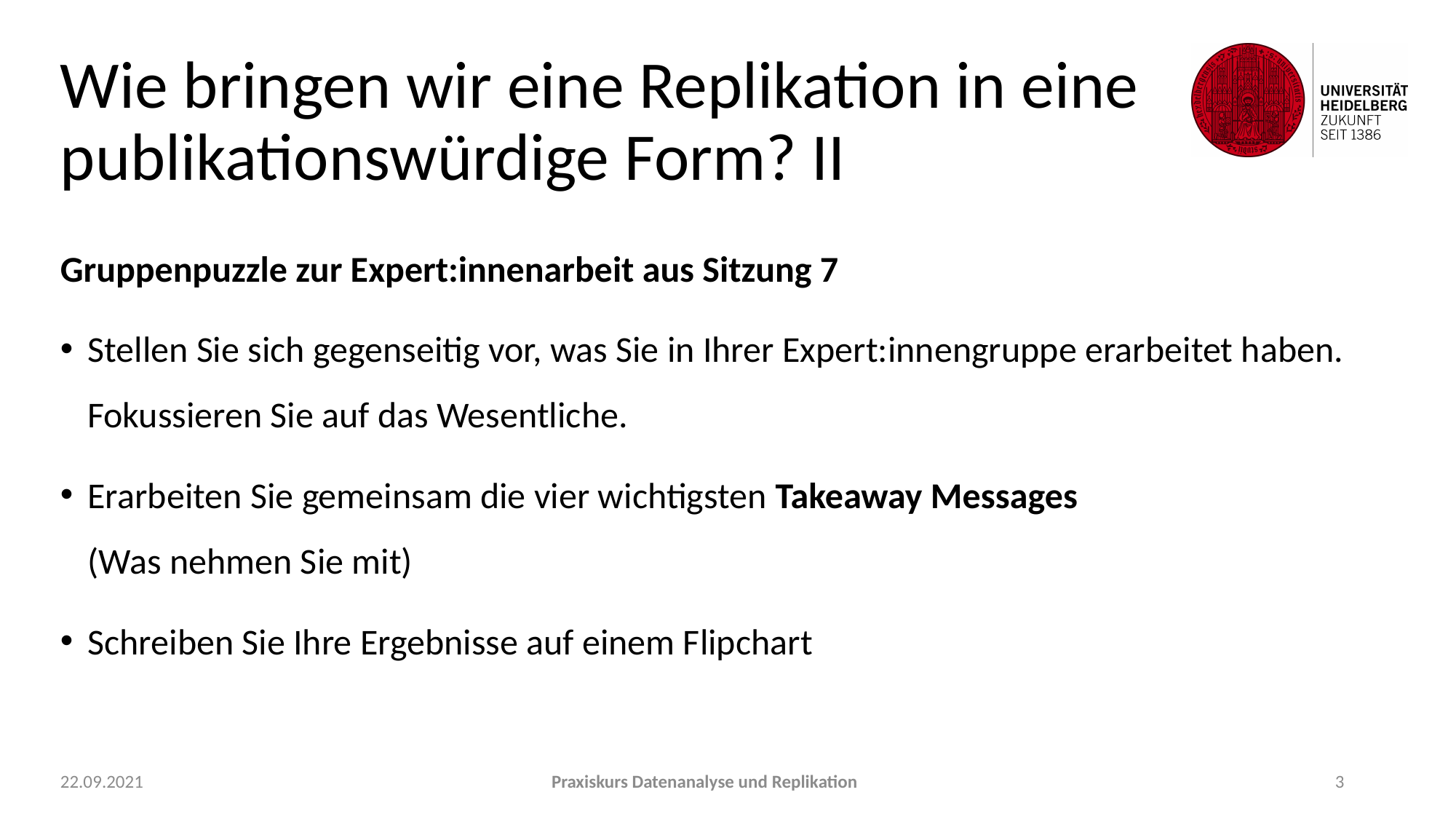

# Wie bringen wir eine Replikation in eine publikationswürdige Form? II
Gruppenpuzzle zur Expert:innenarbeit aus Sitzung 7
Stellen Sie sich gegenseitig vor, was Sie in Ihrer Expert:innengruppe erarbeitet haben. Fokussieren Sie auf das Wesentliche.
Erarbeiten Sie gemeinsam die vier wichtigsten Takeaway Messages
(Was nehmen Sie mit)
Schreiben Sie Ihre Ergebnisse auf einem Flipchart
22.09.2021
Praxiskurs Datenanalyse und Replikation
3